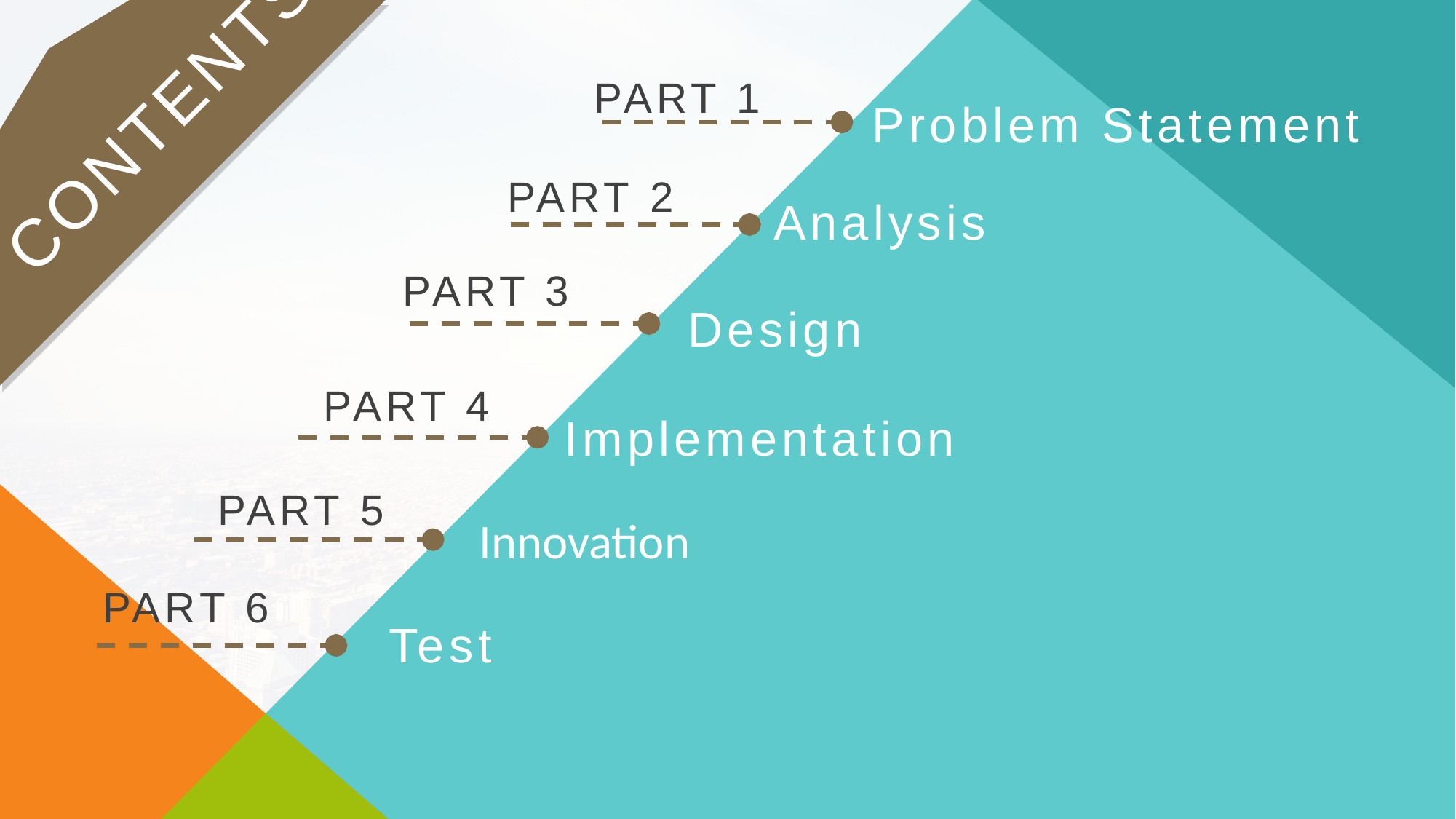

PART 1
CONTENTS
Problem Statement
PART 2
Analysis
PART 3
Design
PART 4
Implementation
PART 5

Innovation
PART 6
Test